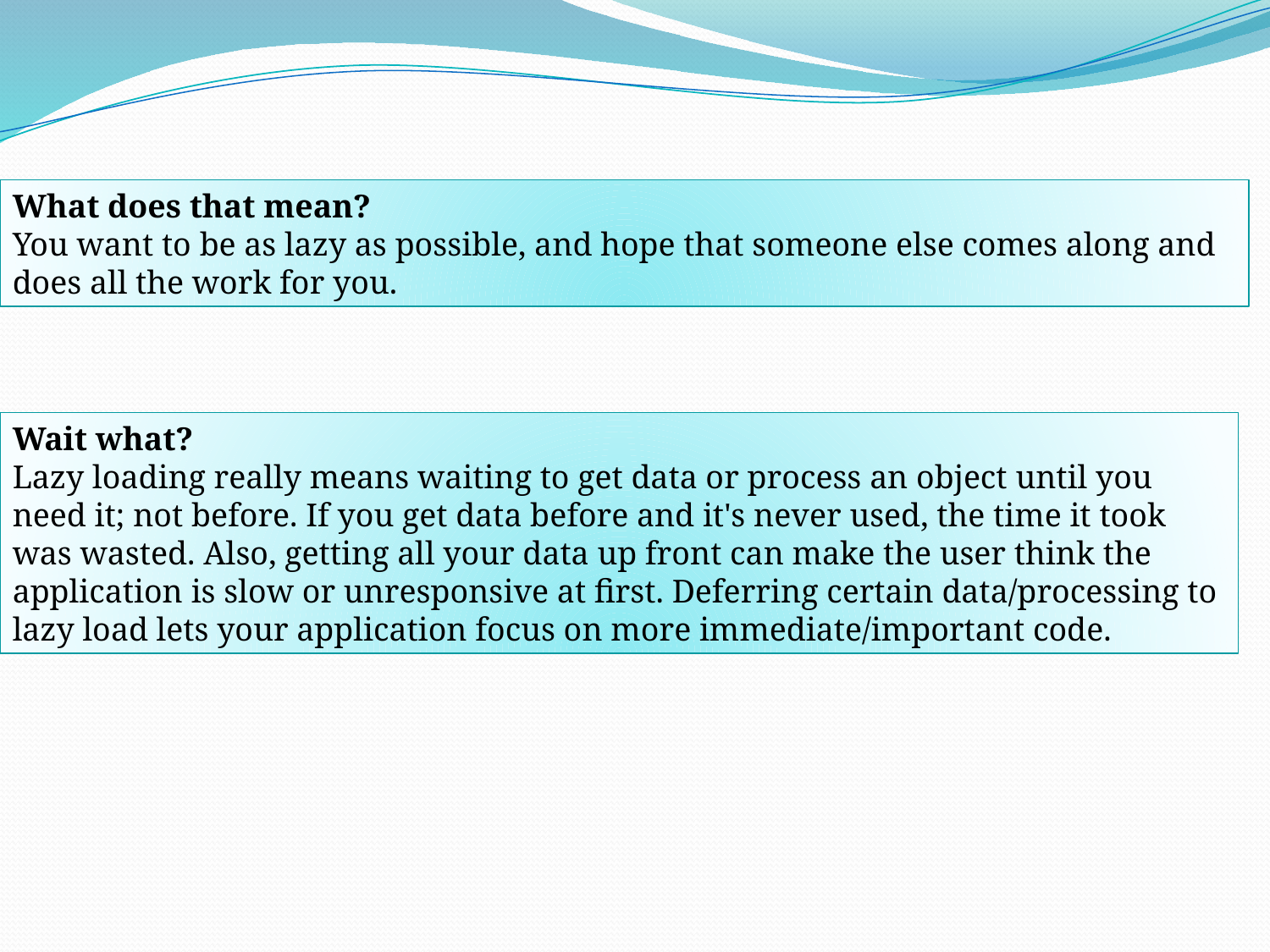

What does that mean?
You want to be as lazy as possible, and hope that someone else comes along and does all the work for you.
Wait what?
Lazy loading really means waiting to get data or process an object until you need it; not before. If you get data before and it's never used, the time it took was wasted. Also, getting all your data up front can make the user think the application is slow or unresponsive at first. Deferring certain data/processing to lazy load lets your application focus on more immediate/important code.